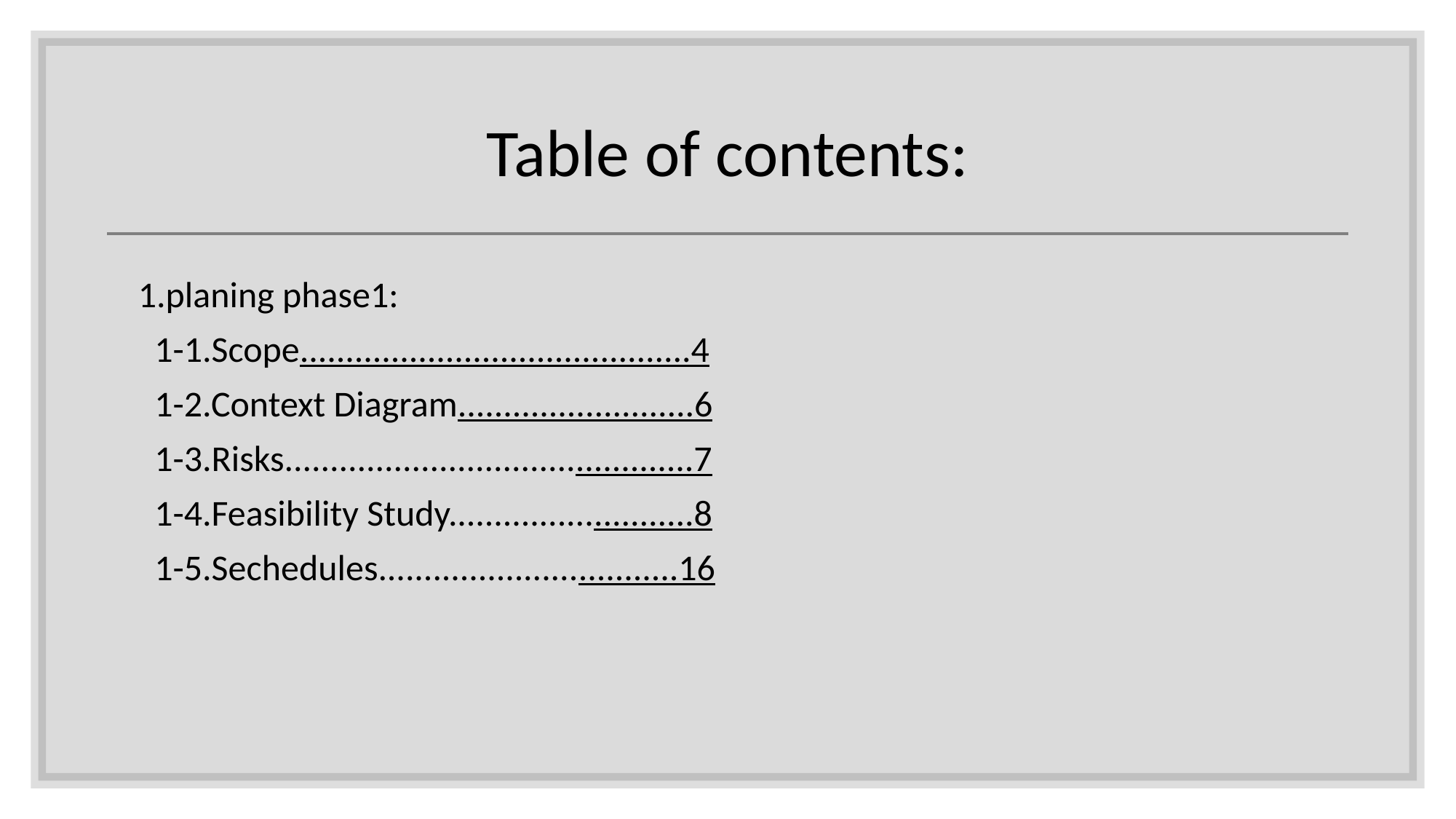

# Table of contents:
1.planing phase1:
  1-1.Scope...........................................4
  1-2.Context Diagram..........................6
  1-3.Risks.............................................7
  1-4.Feasibility Study...........................8
  1-5.Sechedules.................................16